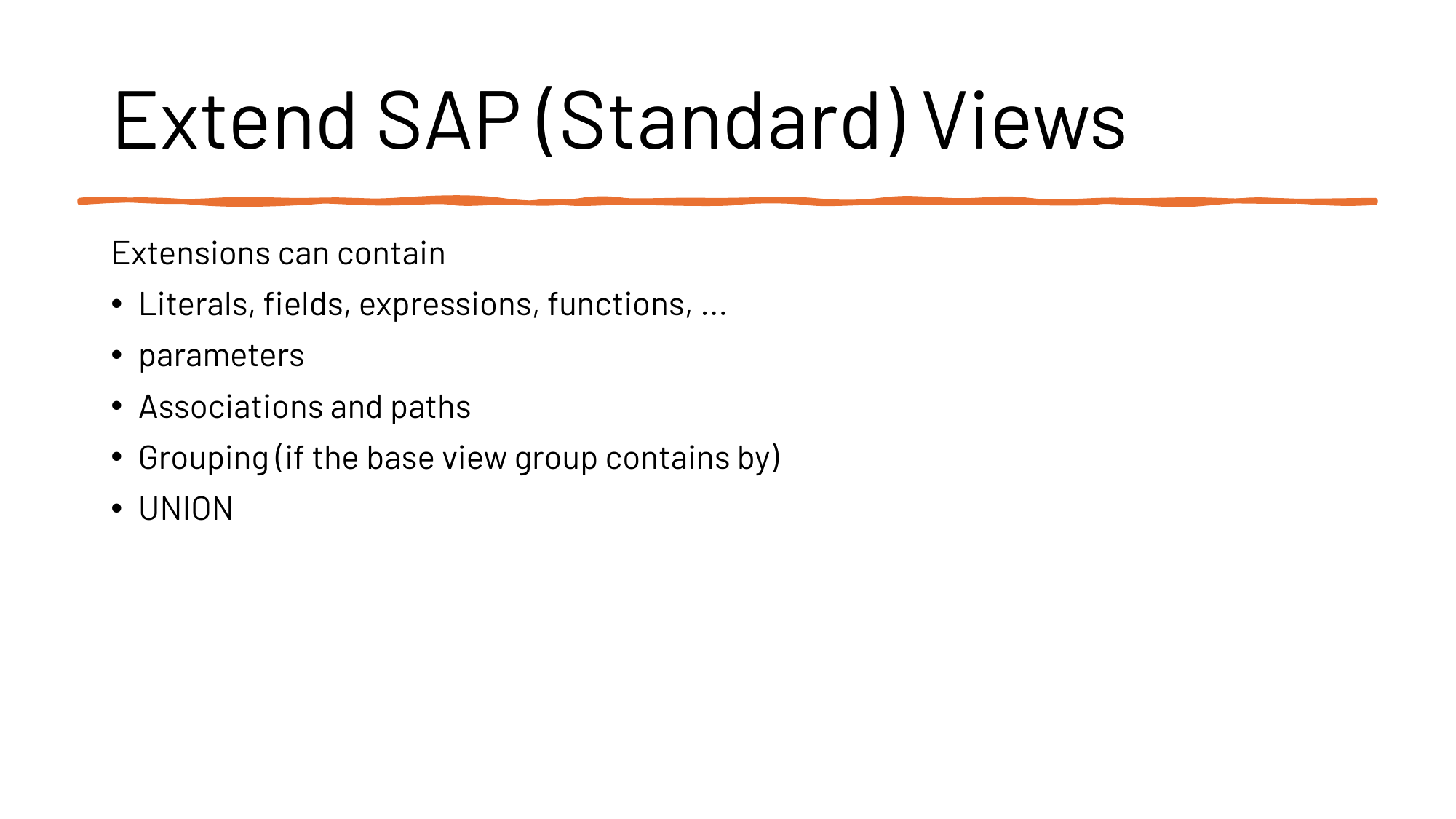

# Extend SAP (Standard) Views

Extensions can contain
Literals, fields, expressions, functions, ...
parameters
Associations and paths
Grouping (if the base view group contains by)
UNION